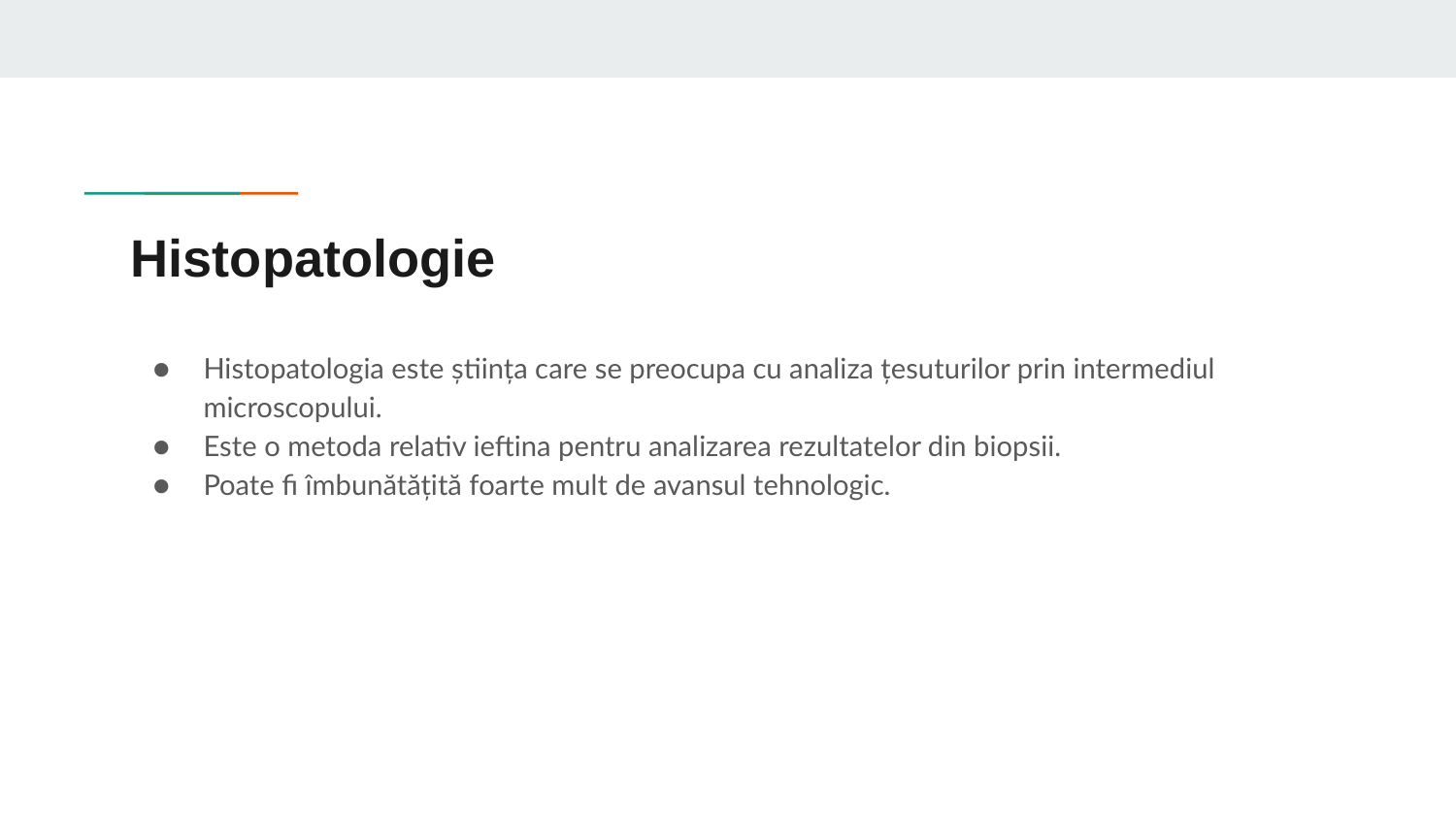

# Histopatologie
Histopatologia este știința care se preocupa cu analiza țesuturilor prin intermediul microscopului.
Este o metoda relativ ieftina pentru analizarea rezultatelor din biopsii.
Poate fi îmbunătățită foarte mult de avansul tehnologic.